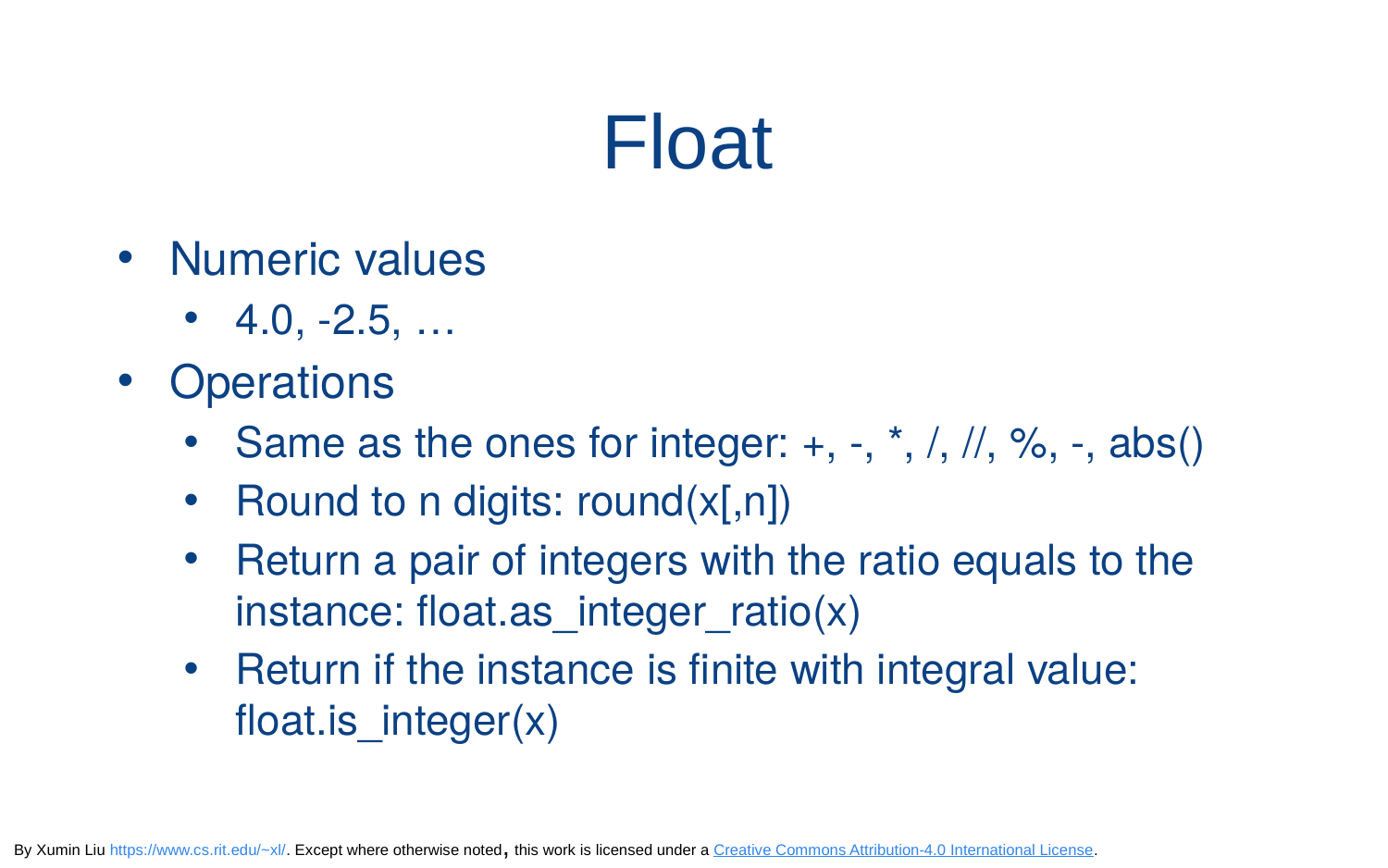

# Float
Numeric values
4.0, -2.5, …
Operations
Same as the ones for integer: +, -, *, /, //, %, -, abs()
Round to n digits: round(x[,n])
Return a pair of integers with the ratio equals to the instance: float.as_integer_ratio(x)
Return if the instance is finite with integral value: float.is_integer(x)